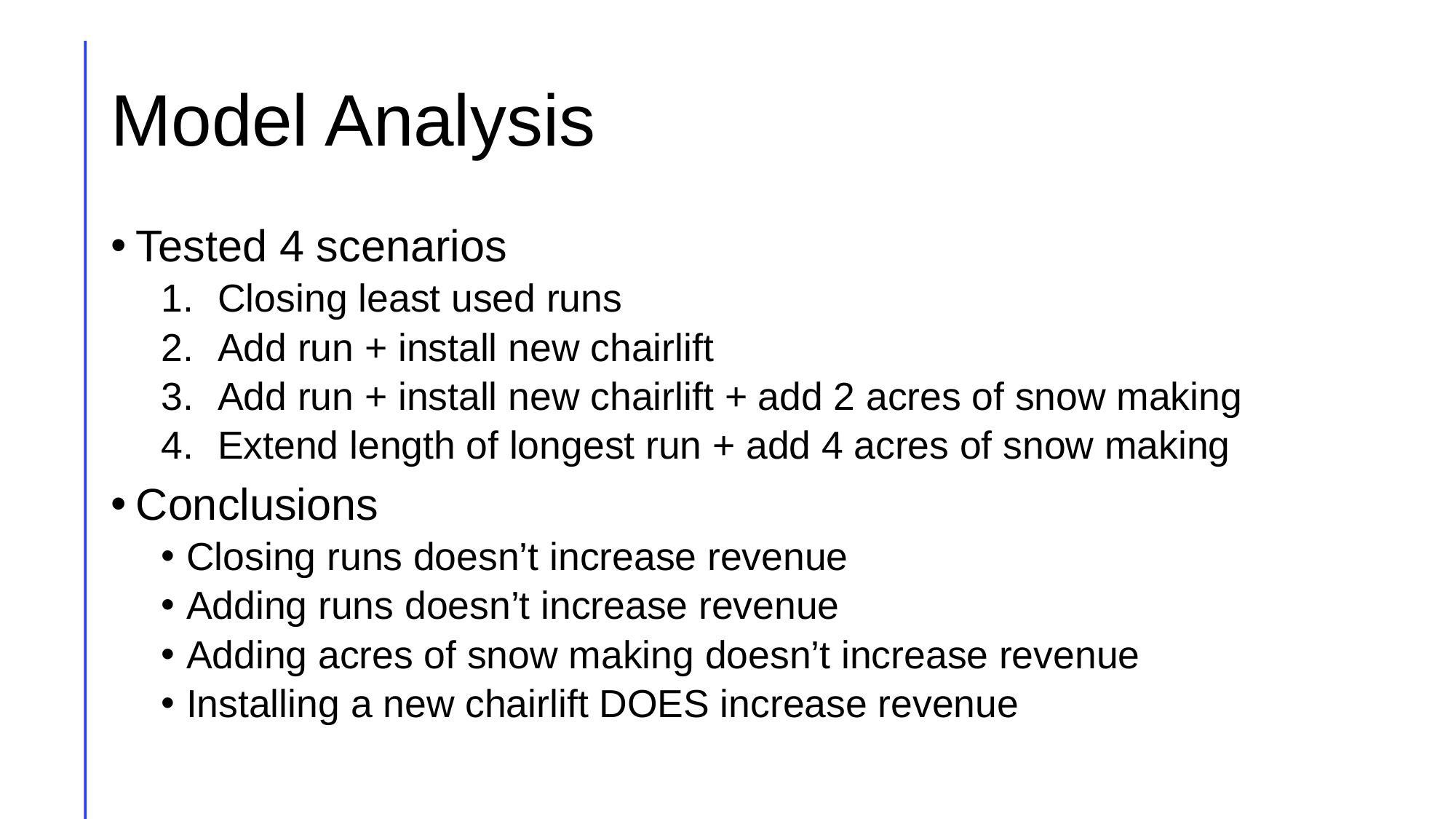

# Model Analysis
Tested 4 scenarios
Closing least used runs
Add run + install new chairlift
Add run + install new chairlift + add 2 acres of snow making
Extend length of longest run + add 4 acres of snow making
Conclusions
Closing runs doesn’t increase revenue
Adding runs doesn’t increase revenue
Adding acres of snow making doesn’t increase revenue
Installing a new chairlift DOES increase revenue